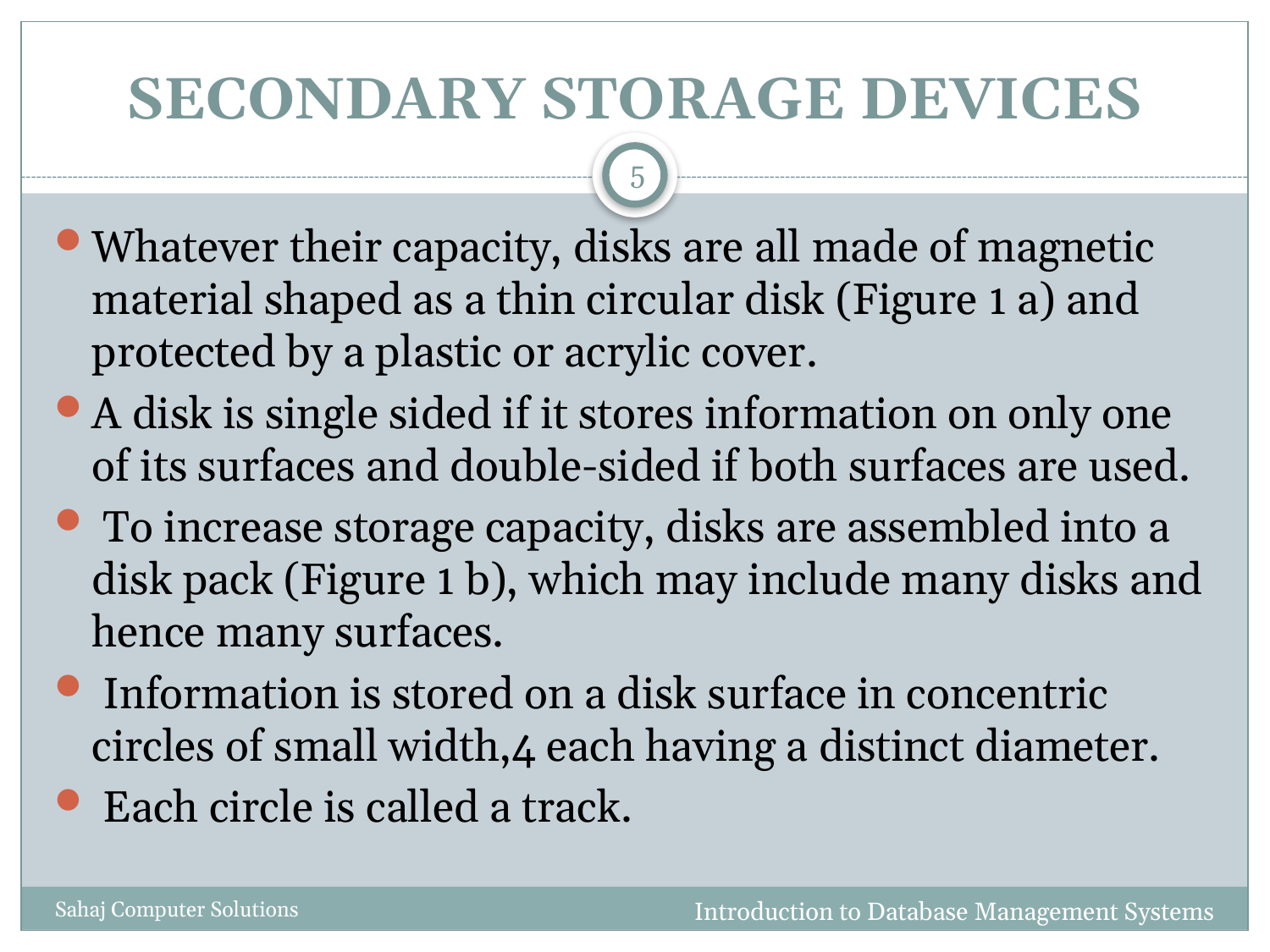

# SECONDARY STORAGE DEVICES
5
Whatever their capacity, disks are all made of magnetic material shaped as a thin circular disk (Figure 1 a) and protected by a plastic or acrylic cover.
A disk is single sided if it stores information on only one of its surfaces and double-sided if both surfaces are used.
 To increase storage capacity, disks are assembled into a disk pack (Figure 1 b), which may include many disks and hence many surfaces.
 Information is stored on a disk surface in concentric circles of small width,4 each having a distinct diameter.
 Each circle is called a track.
Introduction to Database Management Systems
Sahaj Computer Solutions